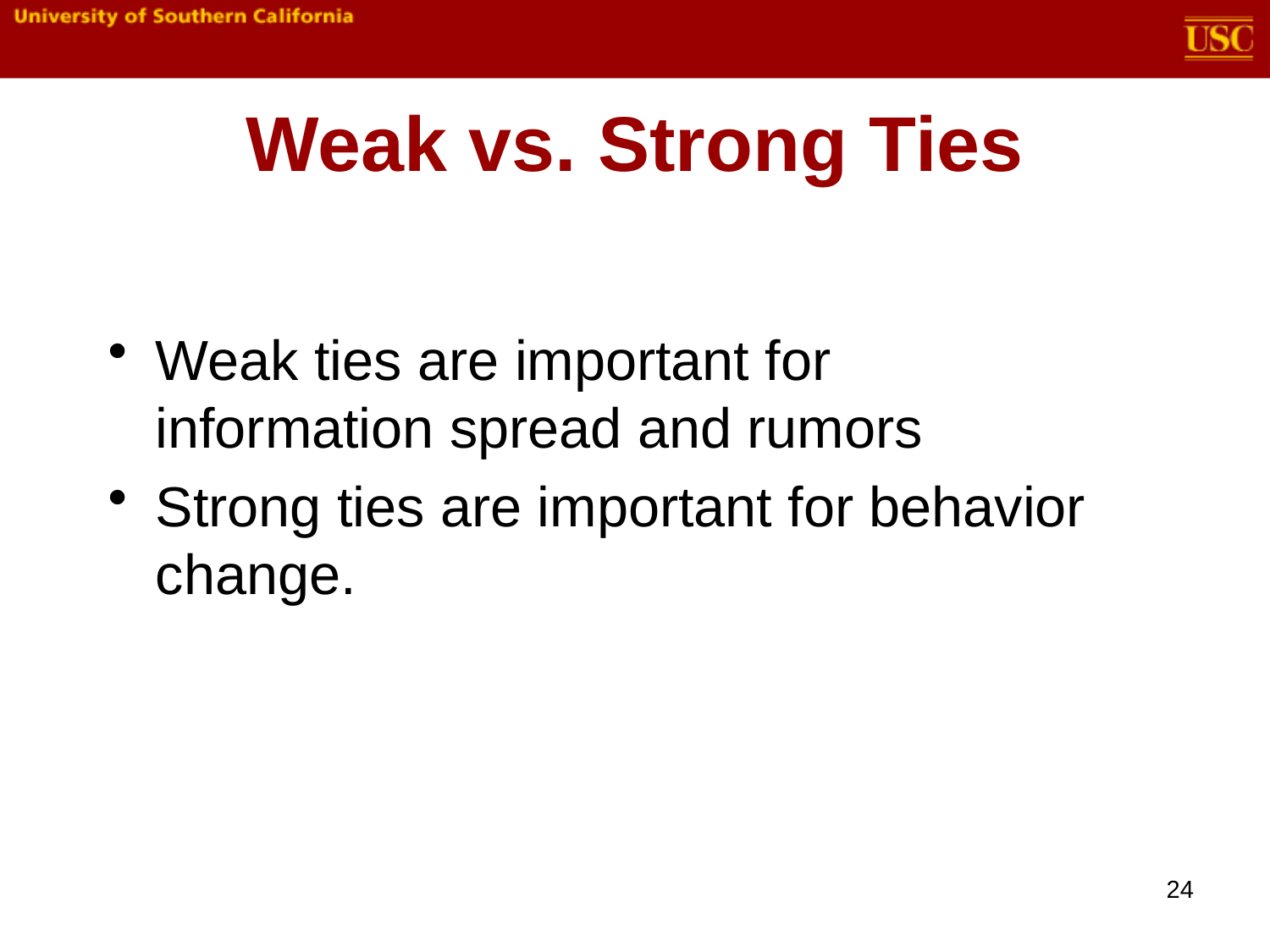

# Weak vs. Strong Ties
Weak ties are important for information spread and rumors
Strong ties are important for behavior change.

24